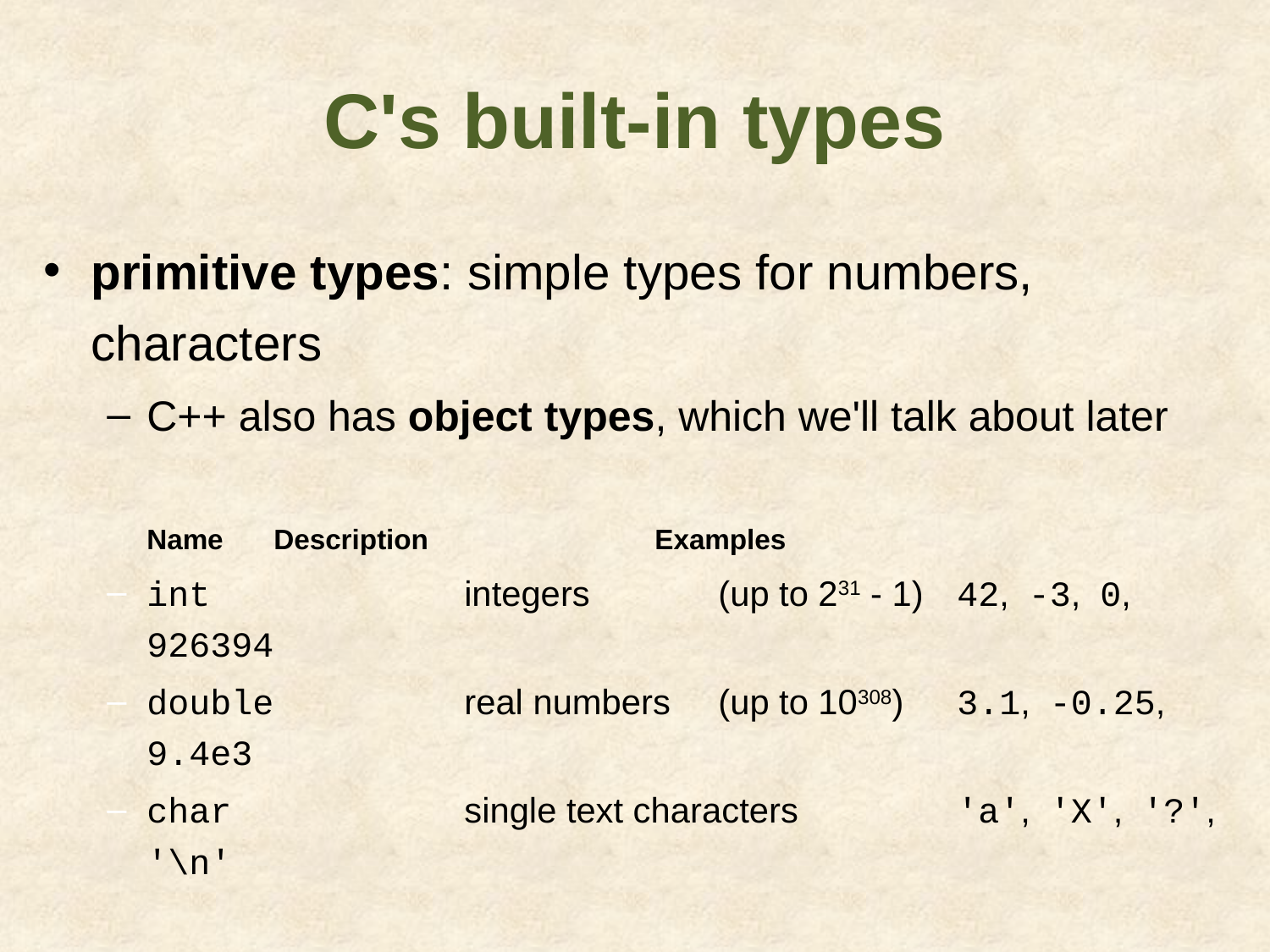

C's built-in types
primitive types: simple types for numbers, characters
C++ also has object types, which we'll talk about later

	Name	Description		Examples
int	integers	(up to 231 - 1)	42,  -3,  0,  926394
double	real numbers	(up to 10308)	3.1,  -0.25,  9.4e3
char	single text characters	'a',  'X',  '?',  '\n'